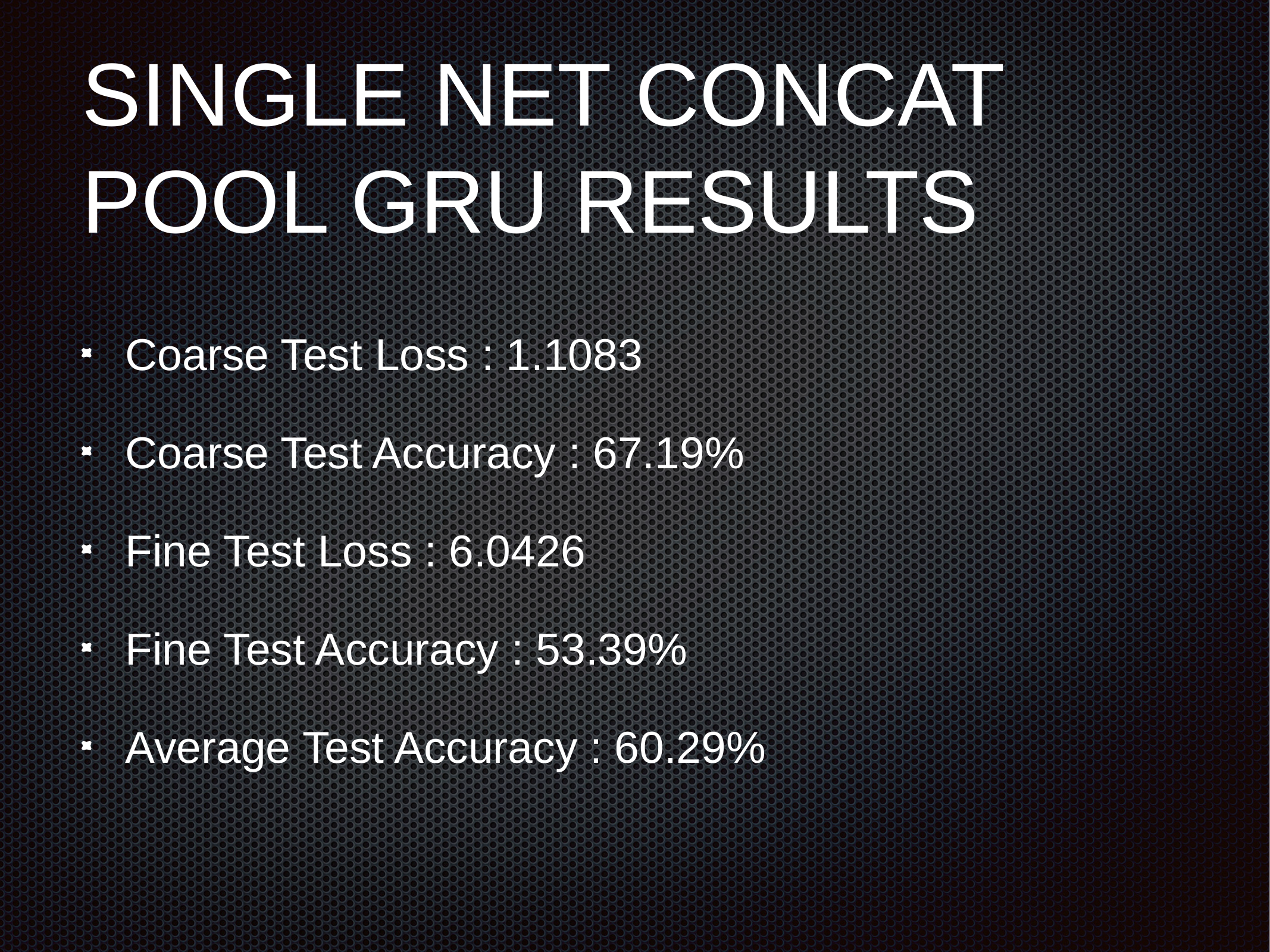

# SINGLE NET CONCAT POOL GRU RESULTS
Coarse Test Loss : 1.1083
Coarse Test Accuracy : 67.19%
Fine Test Loss : 6.0426
Fine Test Accuracy : 53.39%
Average Test Accuracy : 60.29%